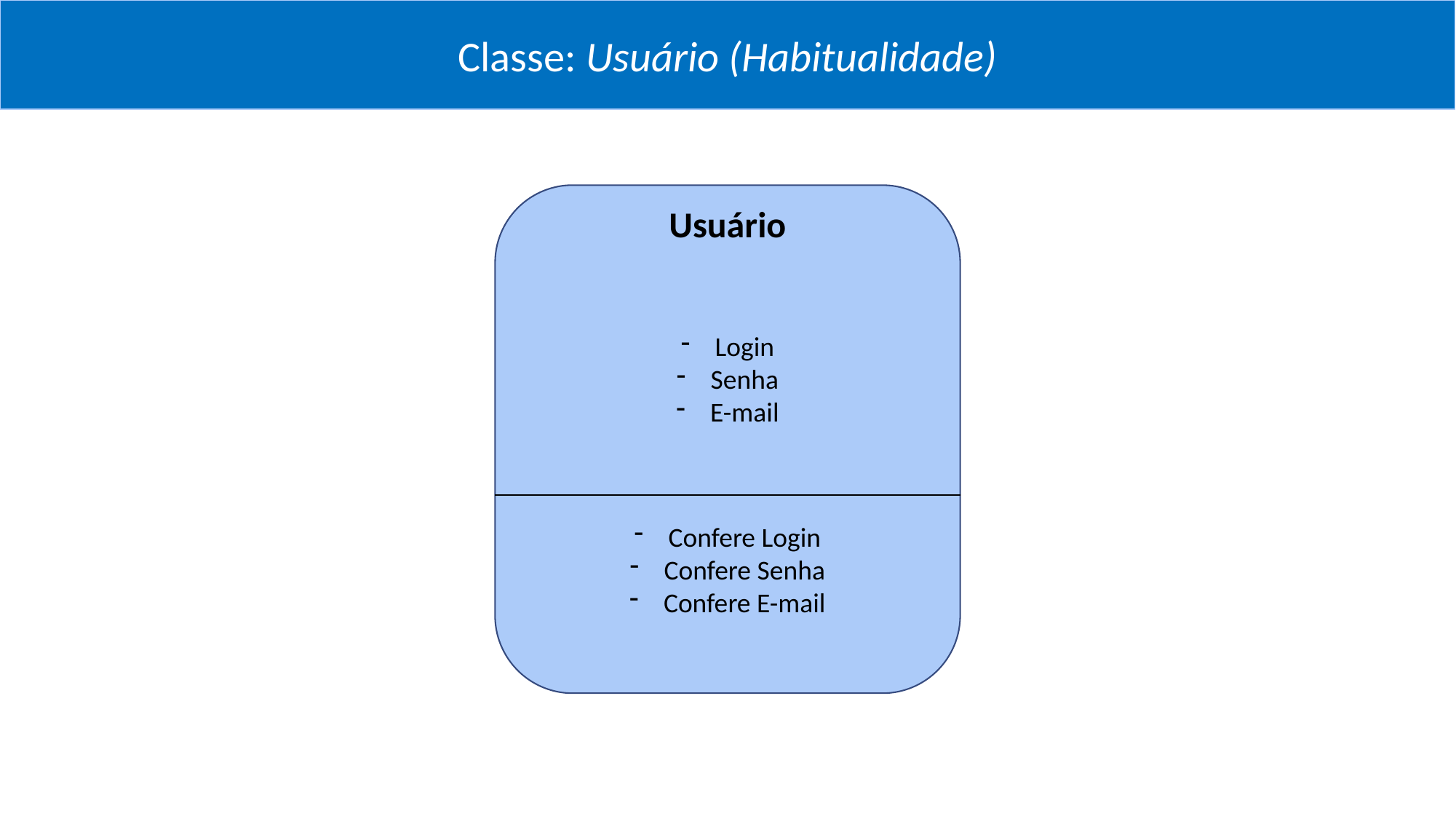

Classe: Usuário (Habitualidade)

Usuário
Login
Senha
E-mail
Confere Login
Confere Senha
Confere E-mail